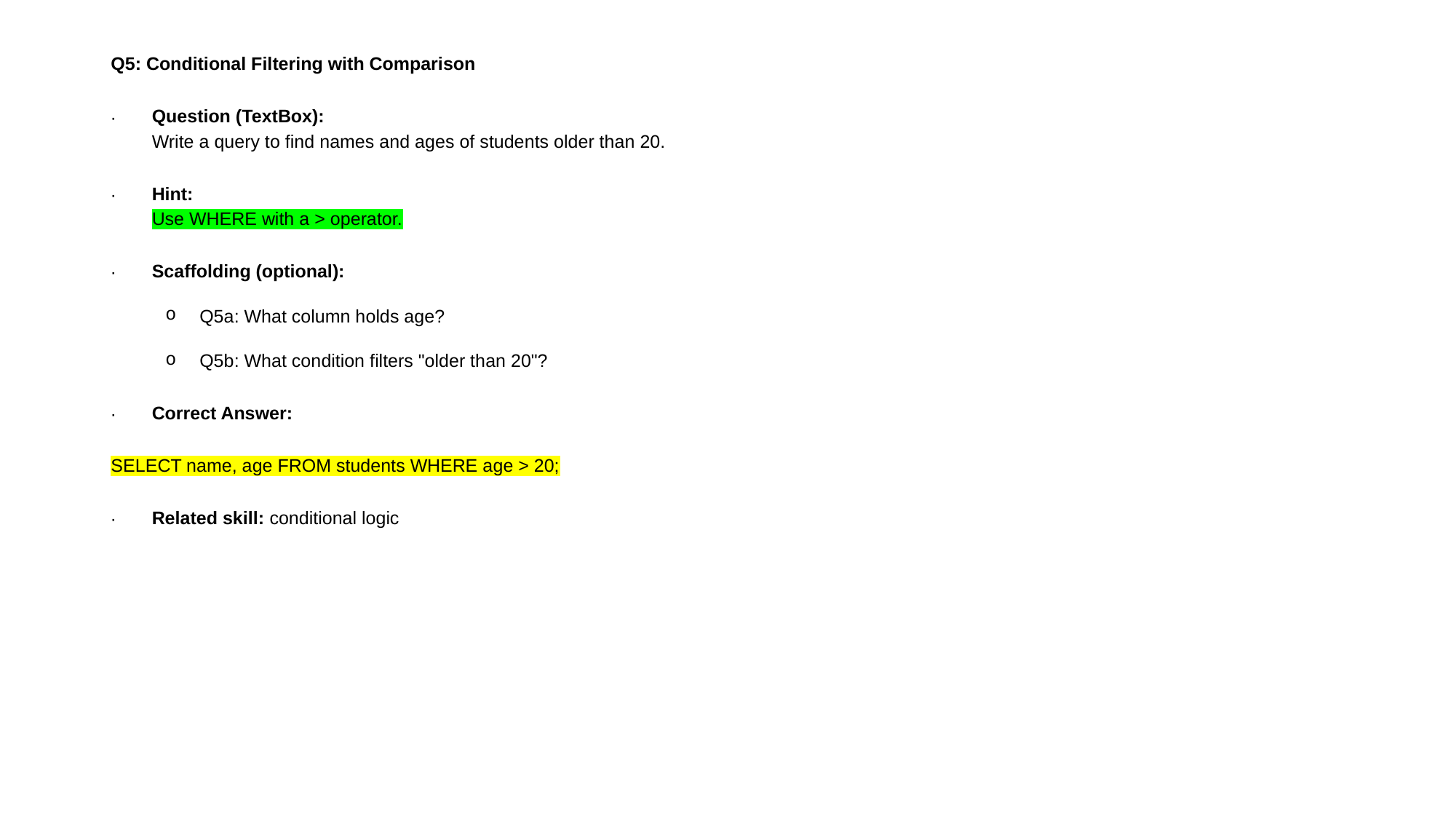

Q5: Conditional Filtering with Comparison
Question (TextBox):
Write a query to find names and ages of students older than 20.
Hint:
Use WHERE with a > operator.
Scaffolding (optional):
Q5a: What column holds age?
Q5b: What condition filters "older than 20"?
Correct Answer:
SELECT name, age FROM students WHERE age > 20;
Related skill: conditional logic